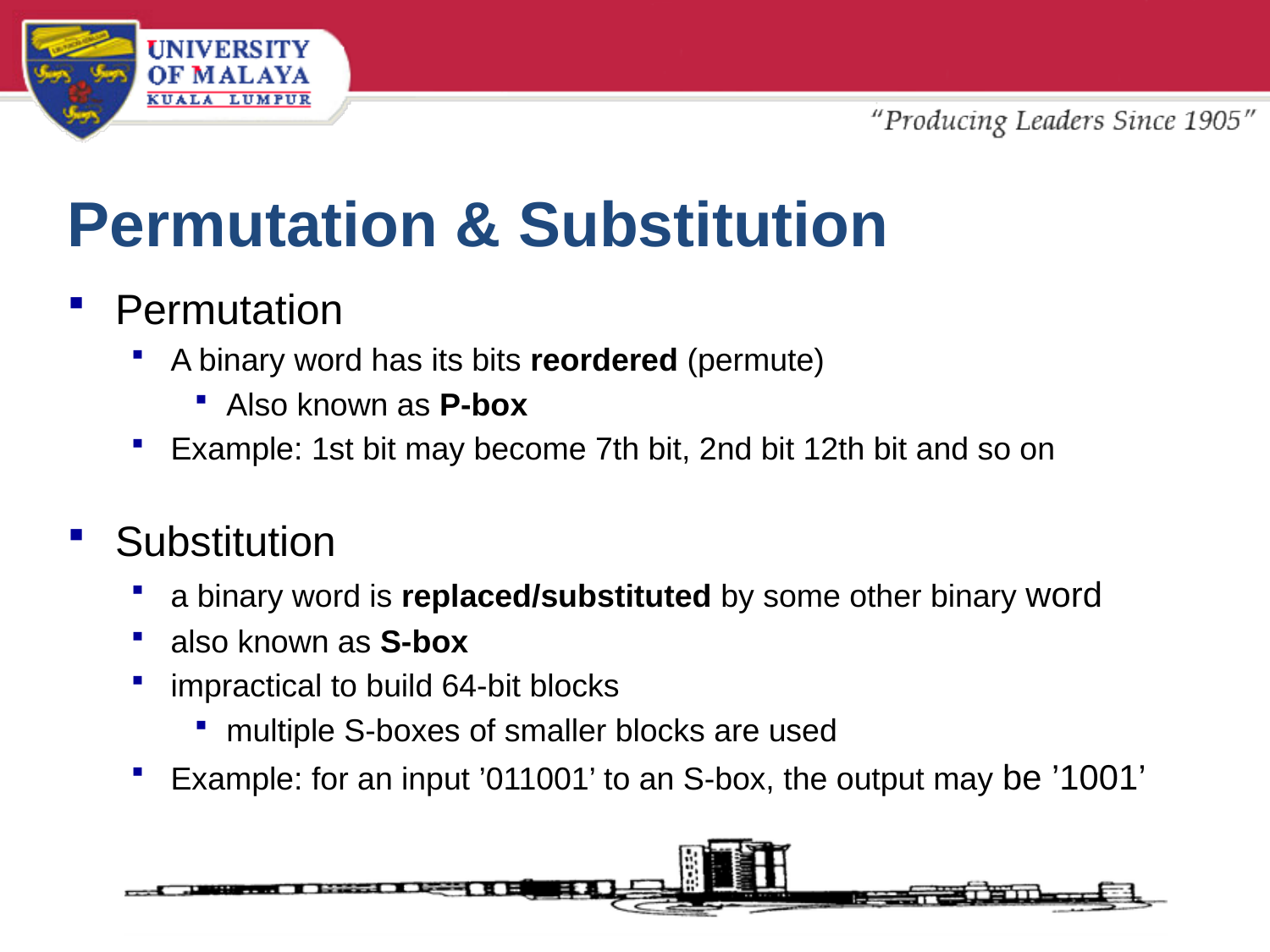

# Permutation & Substitution
Permutation
A binary word has its bits reordered (permute)
Also known as P-box
Example: 1st bit may become 7th bit, 2nd bit 12th bit and so on

Substitution
a binary word is replaced/substituted by some other binary word
also known as S-box
impractical to build 64-bit blocks
multiple S-boxes of smaller blocks are used
Example: for an input ’011001’ to an S-box, the output may be ’1001’